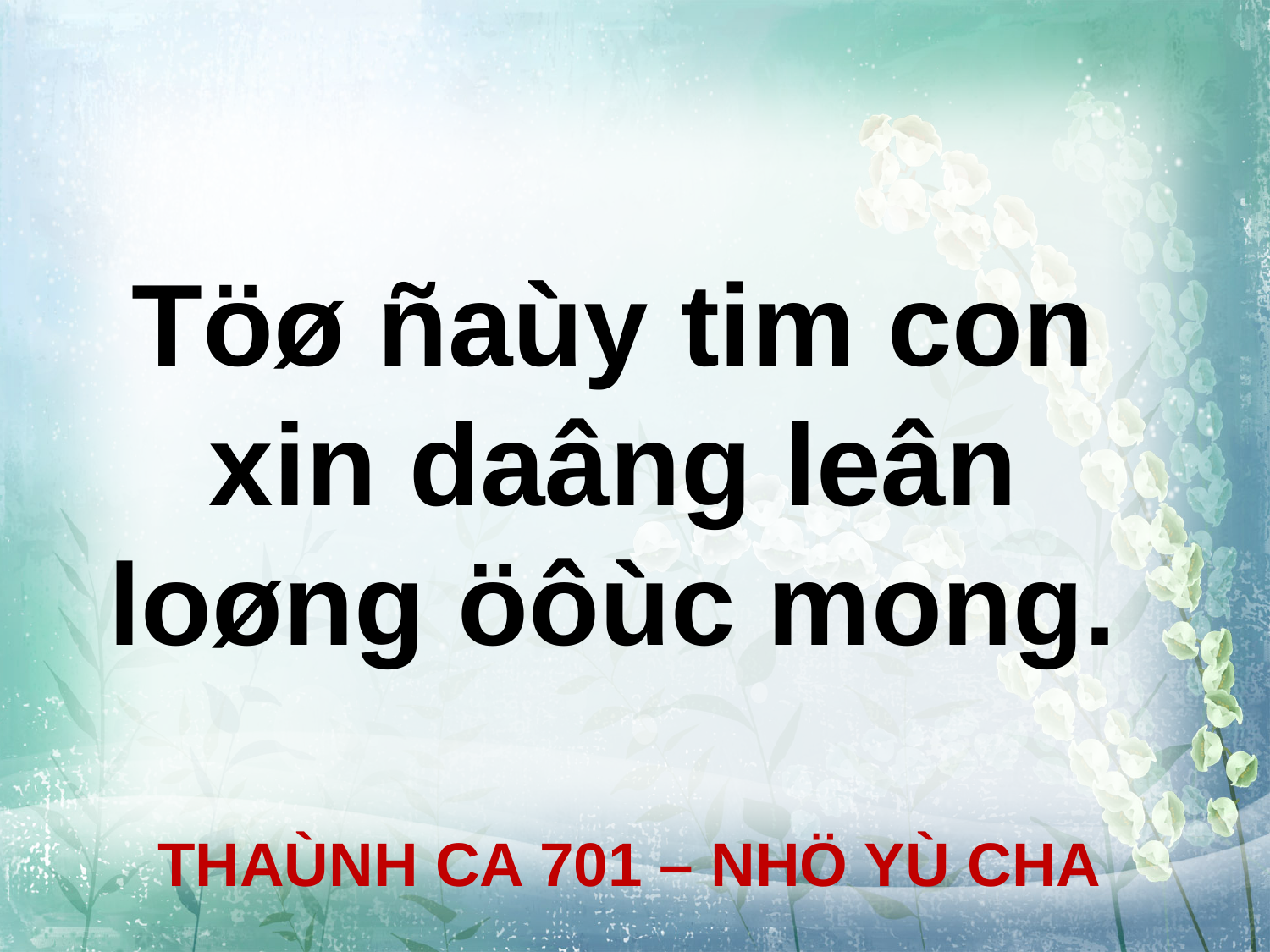

Töø ñaùy tim con
xin daâng leân
loøng öôùc mong.
THAÙNH CA 701 – NHÖ YÙ CHA